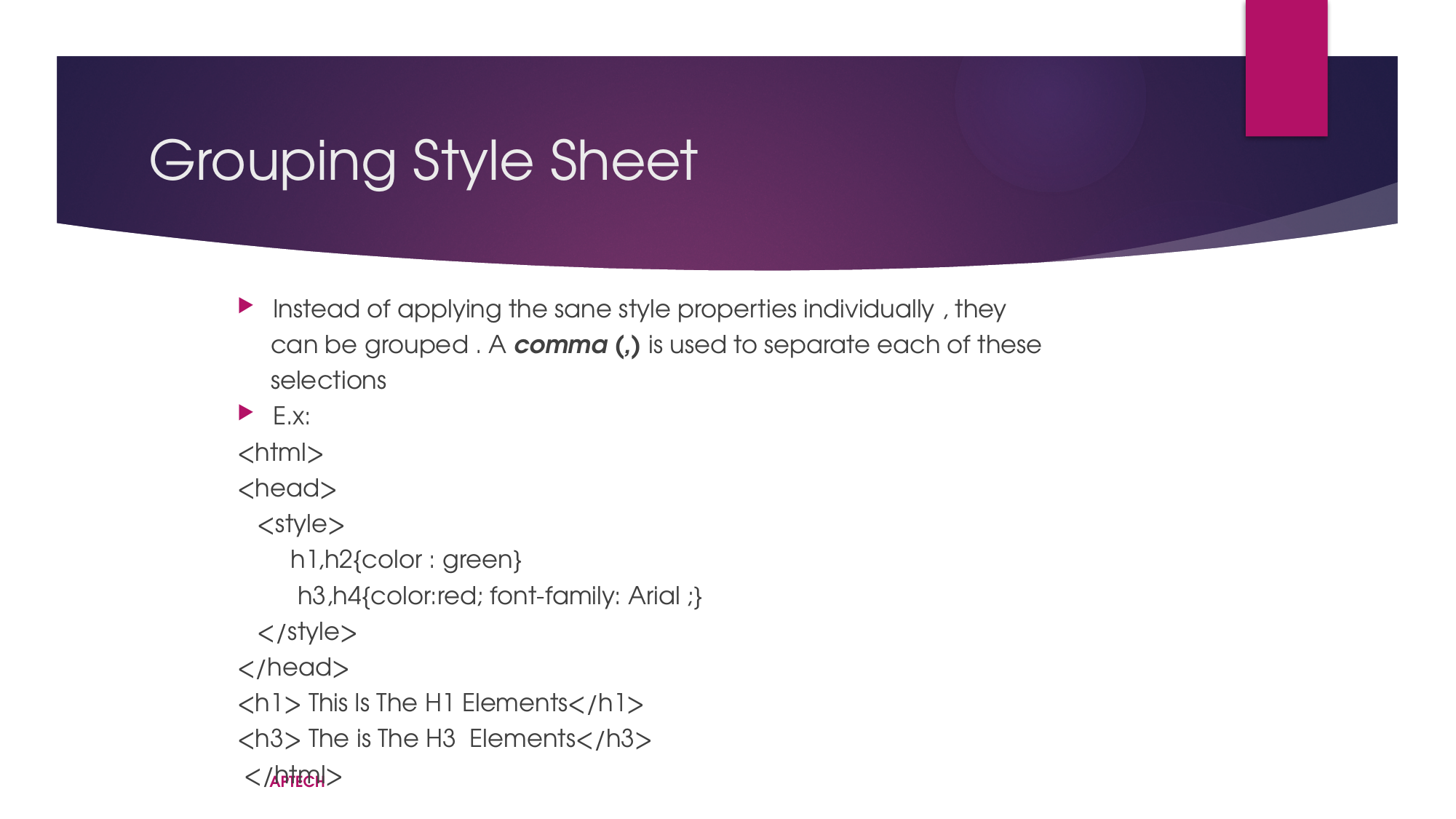

# Grouping Style Sheet
Instead of applying the sane style properties individually , they
     can be grouped . A comma (,) is used to separate each of these
     selections
E.x:
<html>
<head>
   <style>
        h1,h2{color : green}
         h3,h4{color:red; font-family: Arial ;}
   </style>
</head>
<h1> This Is The H1 Elements</h1>
<h3> The is The H3  Elements</h3>
 </html>

APTECH